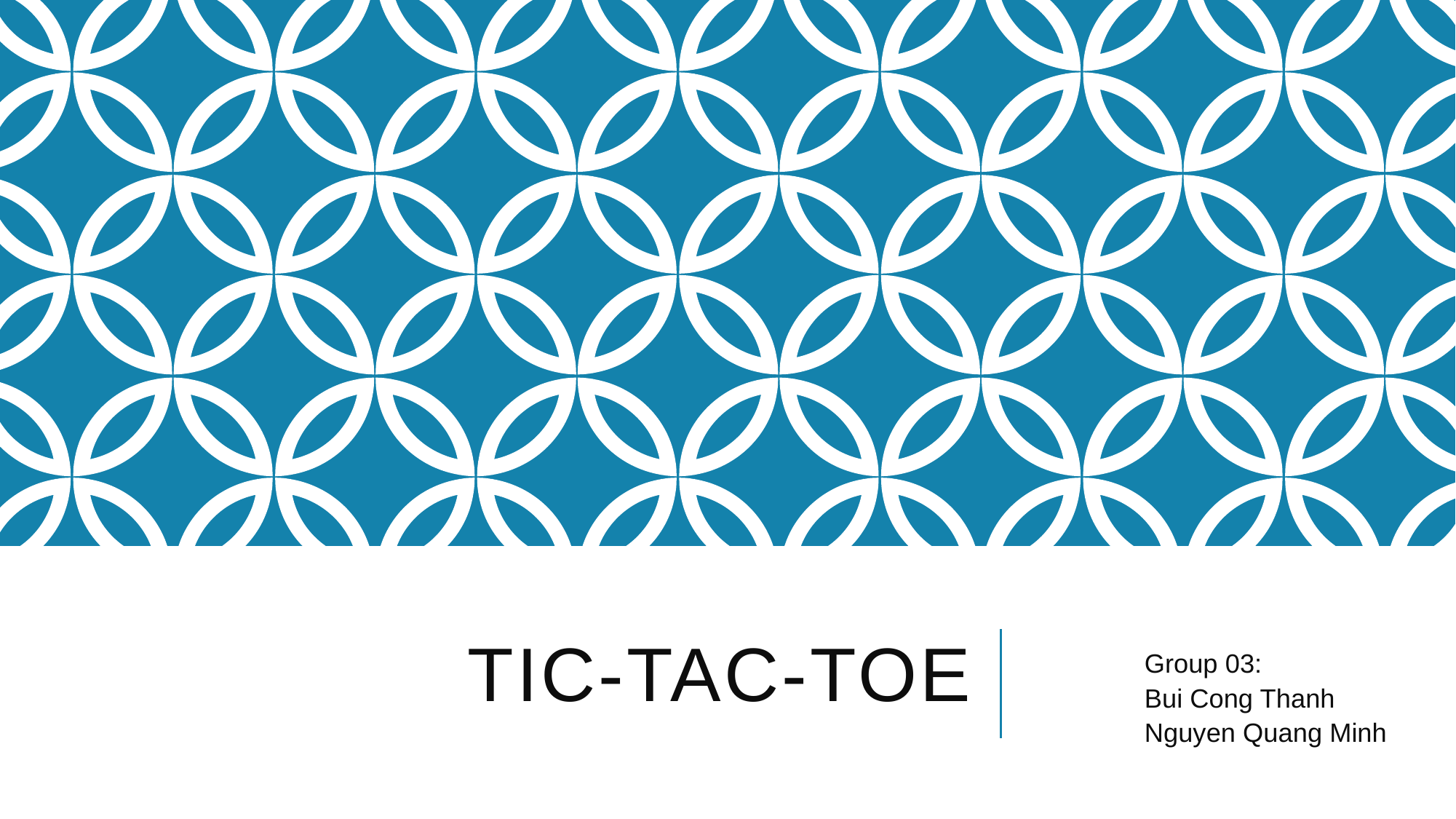

# Tic-Tac-Toe

			Group 03:
	Bui Cong Thanh
	Nguyen Quang Minh